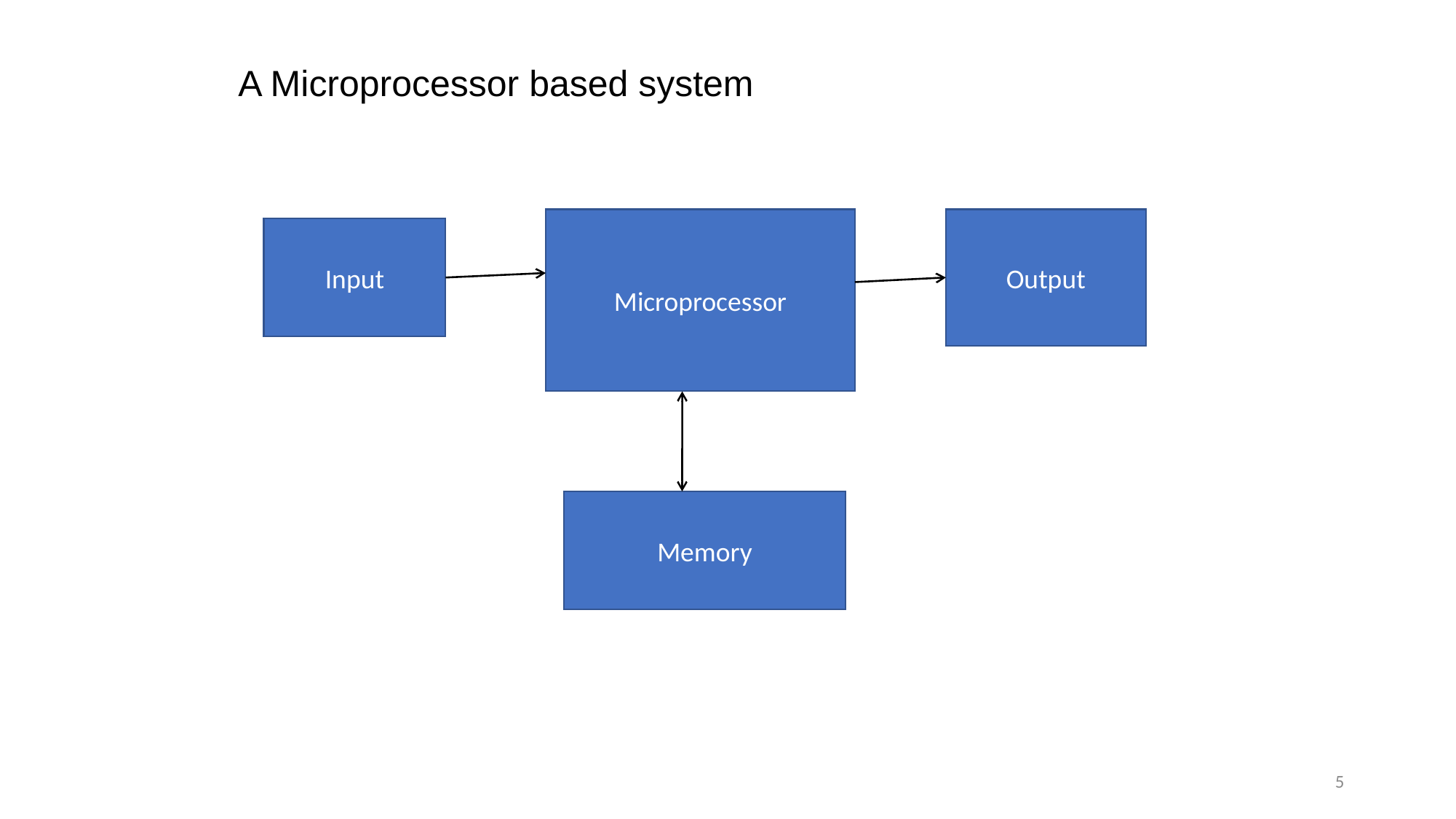

A Microprocessor based system
Microprocessor
Output
Input
Memory
5